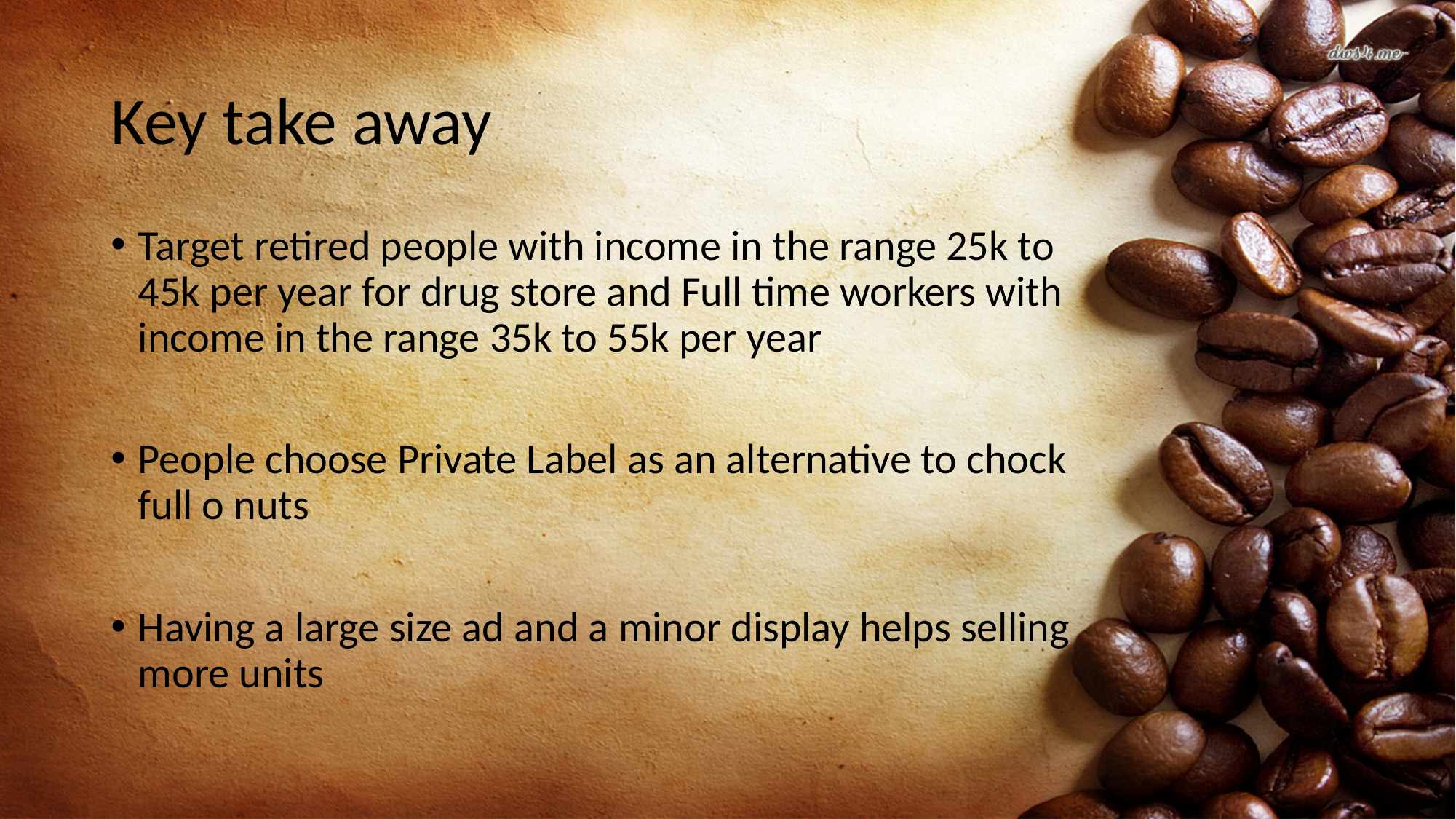

# Key take away
Target retired people with income in the range 25k to 45k per year for drug store and Full time workers with income in the range 35k to 55k per year

People choose Private Label as an alternative to chock full o nuts

Having a large size ad and a minor display helps selling more units